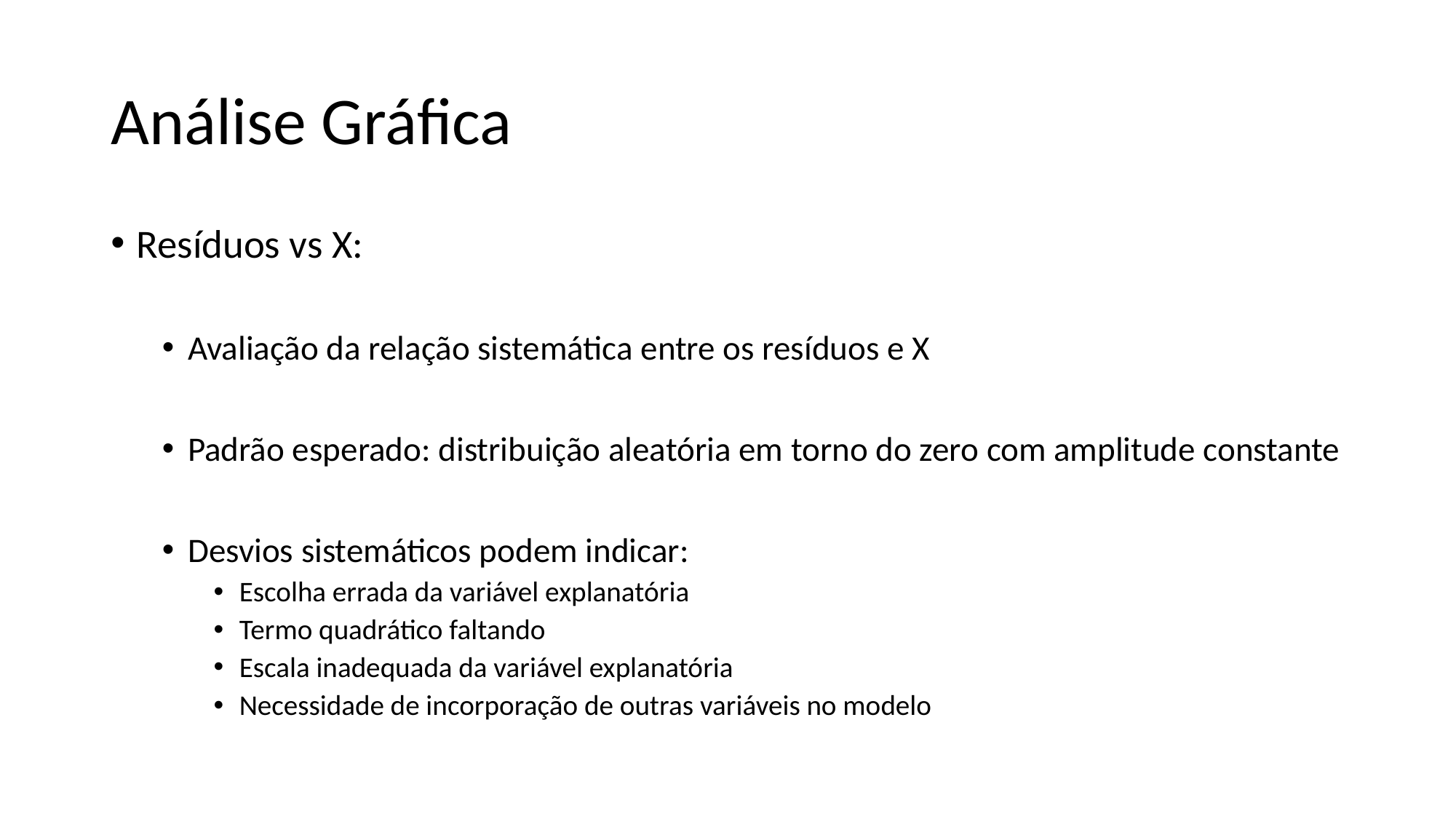

# Análise Gráfica
Resíduos vs X:

Avaliação da relação sistemática entre os resíduos e X

Padrão esperado: distribuição aleatória em torno do zero com amplitude constante

Desvios sistemáticos podem indicar:
Escolha errada da variável explanatória
Termo quadrático faltando
Escala inadequada da variável explanatória
Necessidade de incorporação de outras variáveis no modelo